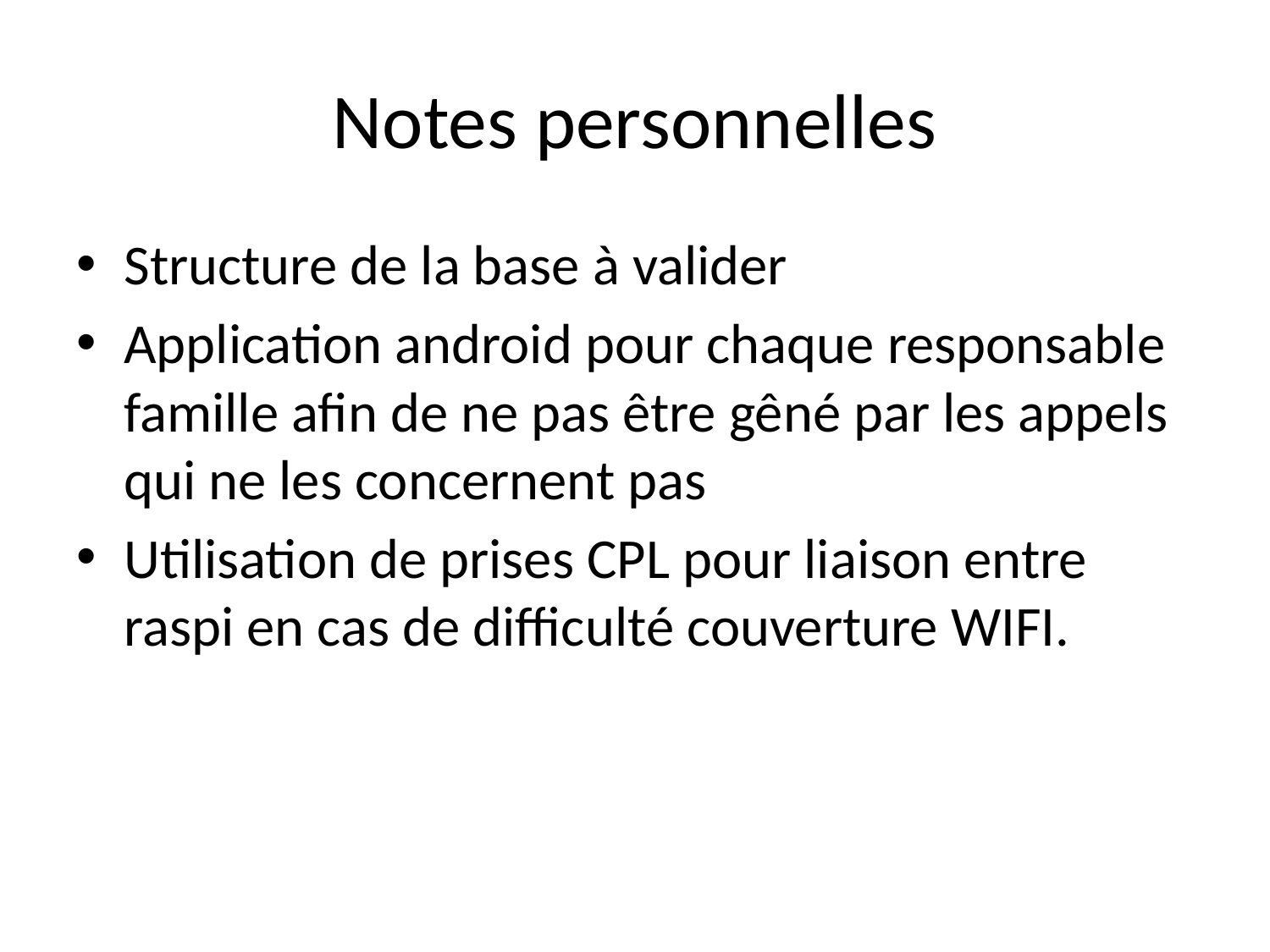

# Notes personnelles
Structure de la base à valider
Application android pour chaque responsable famille afin de ne pas être gêné par les appels qui ne les concernent pas
Utilisation de prises CPL pour liaison entre raspi en cas de difficulté couverture WIFI.